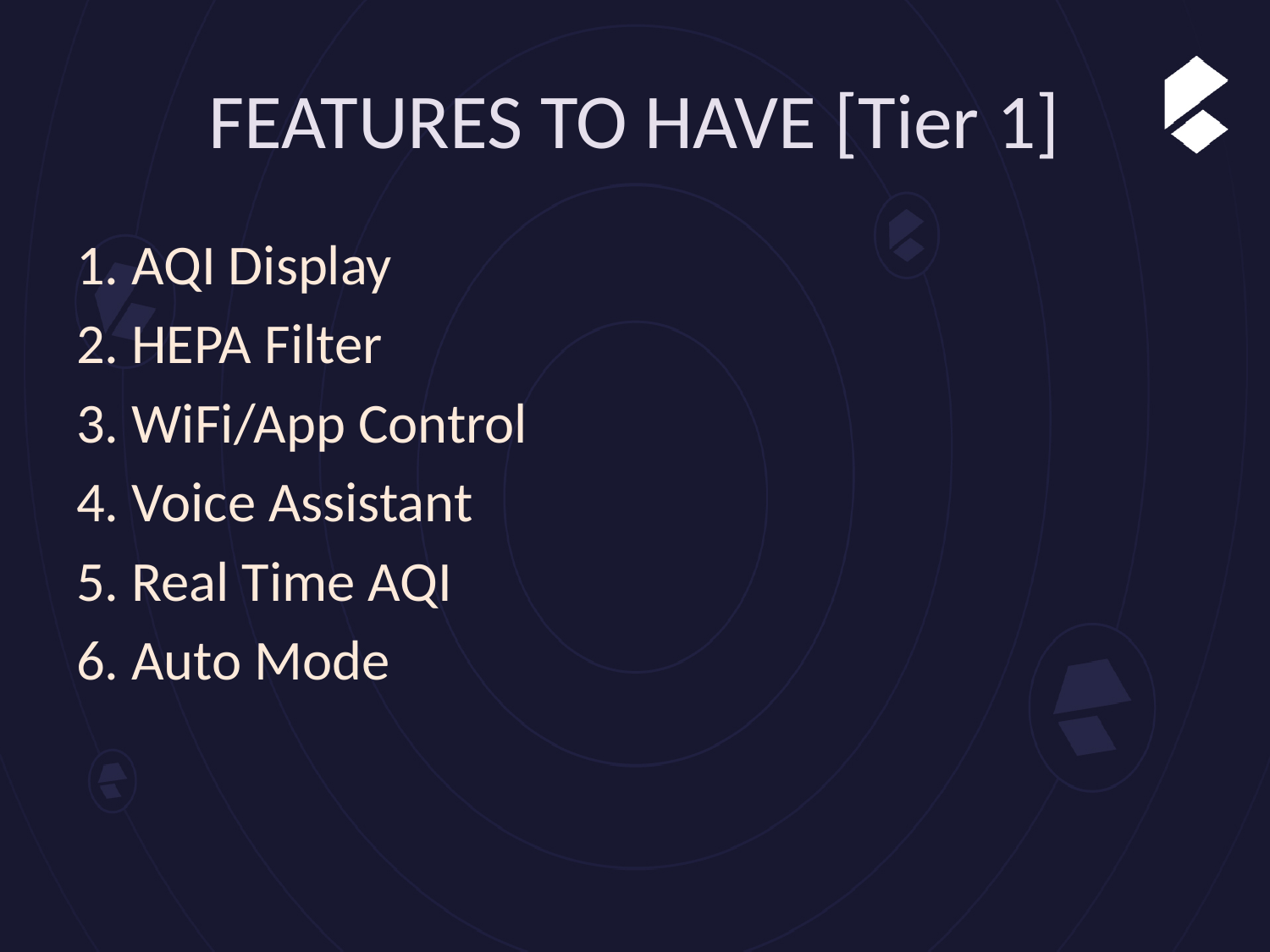

# FEATURES TO HAVE [Tier 1]
1. AQI Display
2. HEPA Filter
3. WiFi/App Control
4. Voice Assistant
5. Real Time AQI
6. Auto Mode